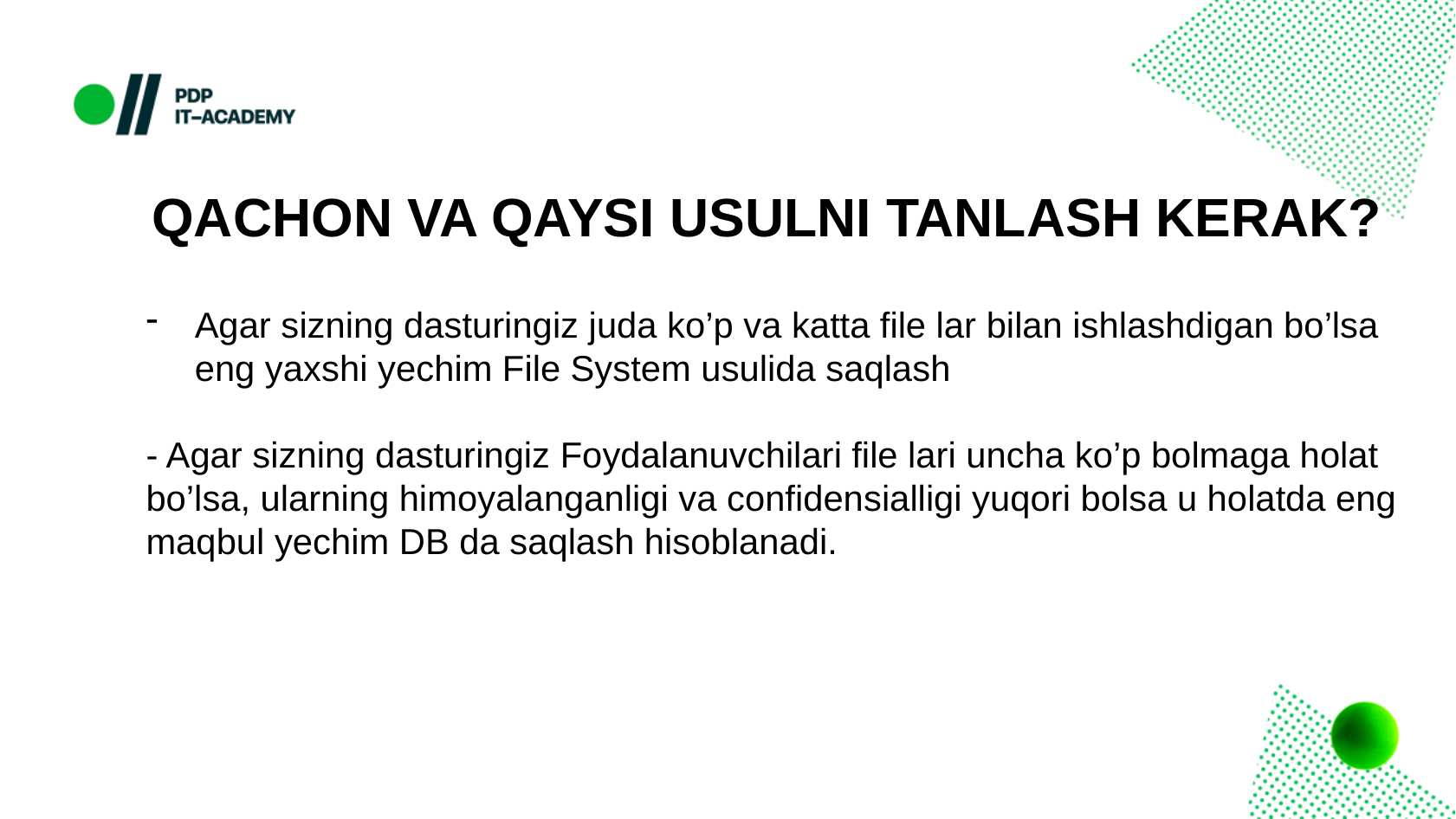

QACHON VA QAYSI USULNI TANLASH KERAK?

Agar sizning dasturingiz juda ko’p va katta file lar bilan ishlashdigan bo’lsa eng yaxshi yechim File System usulida saqlash

- Agar sizning dasturingiz Foydalanuvchilari file lari uncha ko’p bolmaga holat bo’lsa, ularning himoyalanganligi va confidensialligi yuqori bolsa u holatda eng maqbul yechim DB da saqlash hisoblanadi.